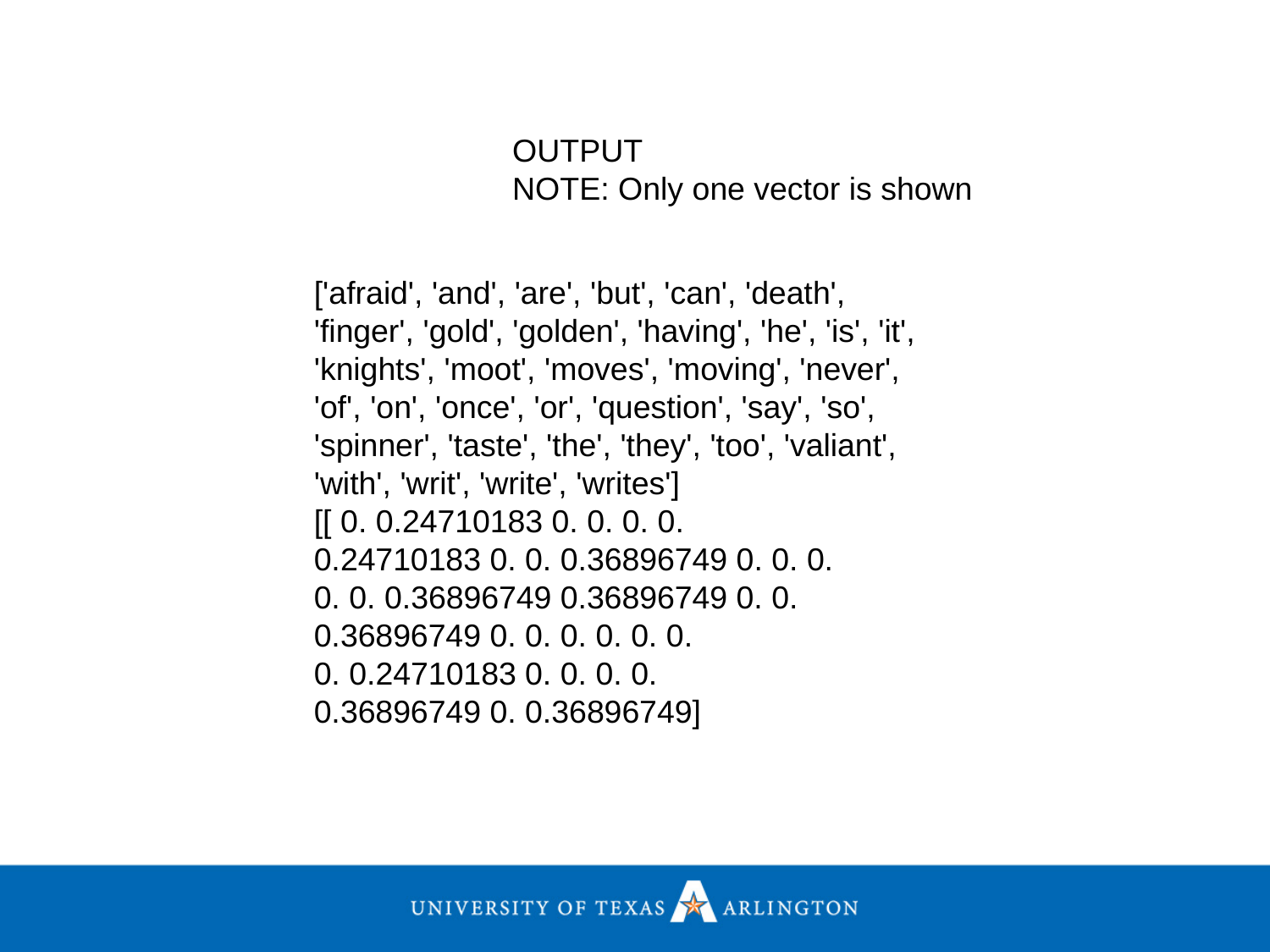

OUTPUT
NOTE: Only one vector is shown
['afraid', 'and', 'are', 'but', 'can', 'death', 'finger', 'gold', 'golden', 'having', 'he', 'is', 'it', 'knights', 'moot', 'moves', 'moving', 'never', 'of', 'on', 'once', 'or', 'question', 'say', 'so', 'spinner', 'taste', 'the', 'they', 'too', 'valiant', 'with', 'writ', 'write', 'writes']
[[ 0. 0.24710183 0. 0. 0. 0.
0.24710183 0. 0. 0.36896749 0. 0. 0.
0. 0. 0.36896749 0.36896749 0. 0.
0.36896749 0. 0. 0. 0. 0. 0.
0. 0.24710183 0. 0. 0. 0.
0.36896749 0. 0.36896749]